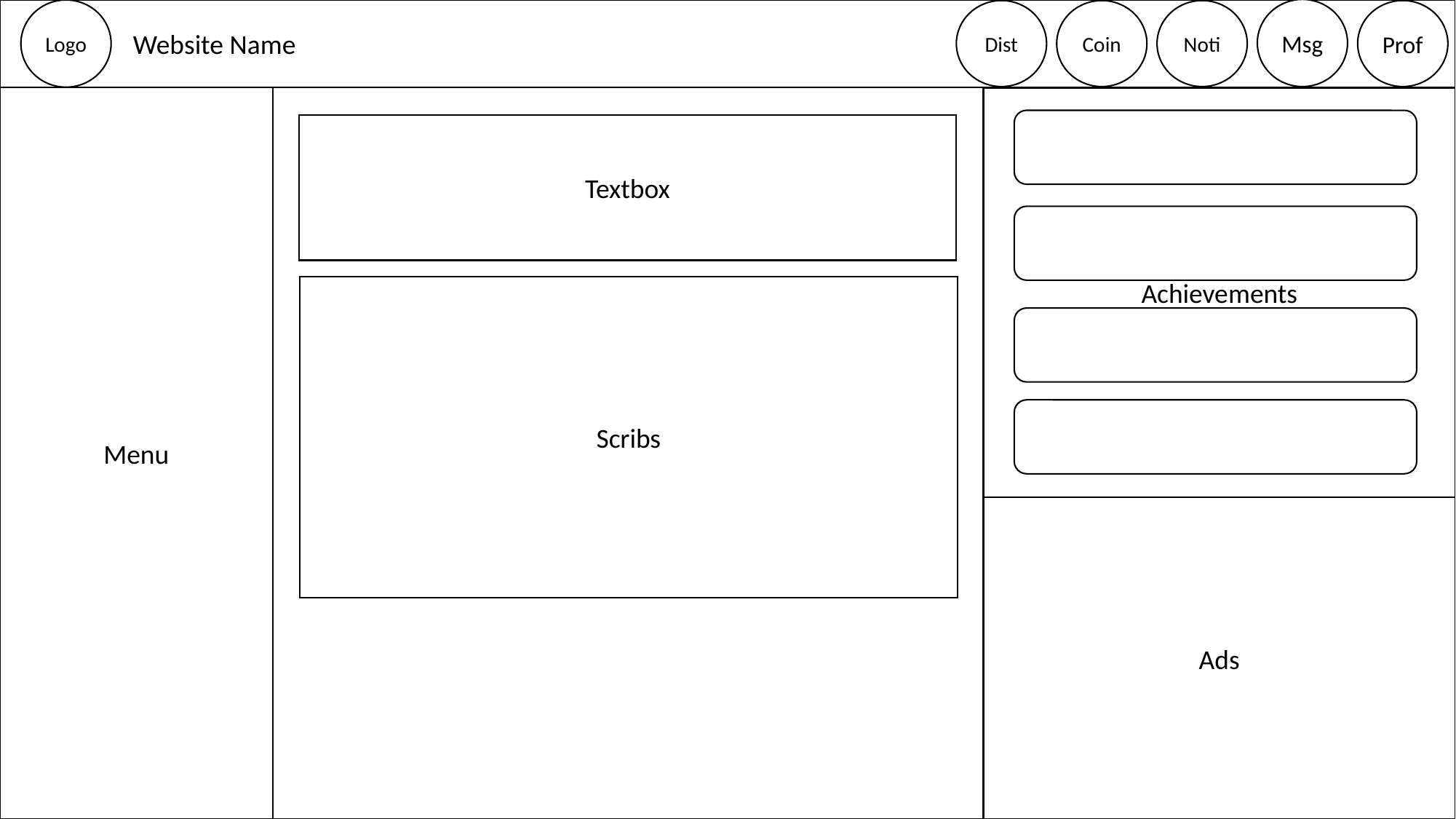

Logo
Msg
Dist
Coin
Noti
Prof
Website Name
Feed
Achievements
Menu

Textbox

Scribs

Ads